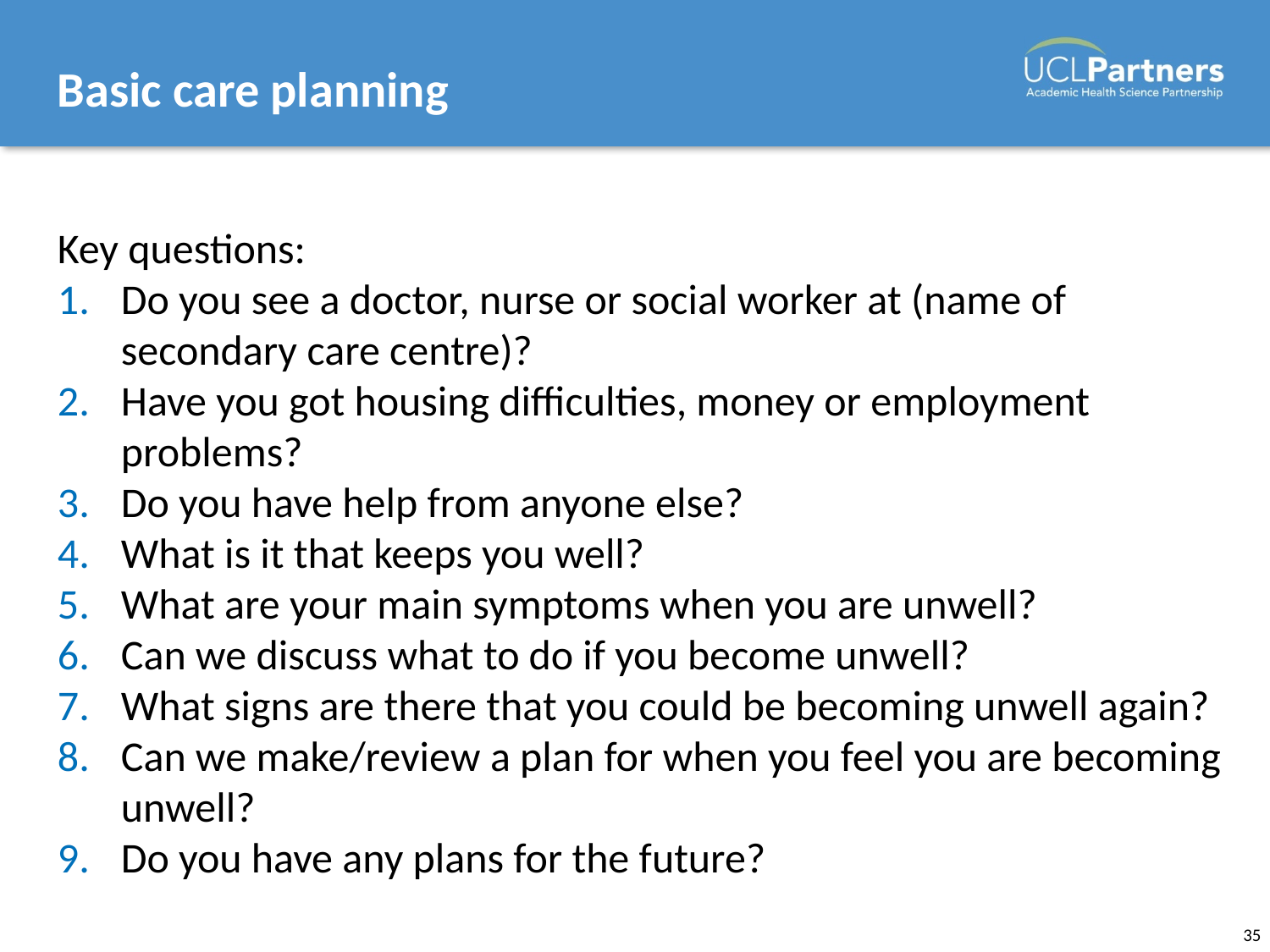

# Basic care planning
Key questions:
Do you see a doctor, nurse or social worker at (name of secondary care centre)?
Have you got housing difficulties, money or employment problems?
Do you have help from anyone else?
What is it that keeps you well?
What are your main symptoms when you are unwell?
Can we discuss what to do if you become unwell?
What signs are there that you could be becoming unwell again?
Can we make/review a plan for when you feel you are becoming unwell?
Do you have any plans for the future?

35